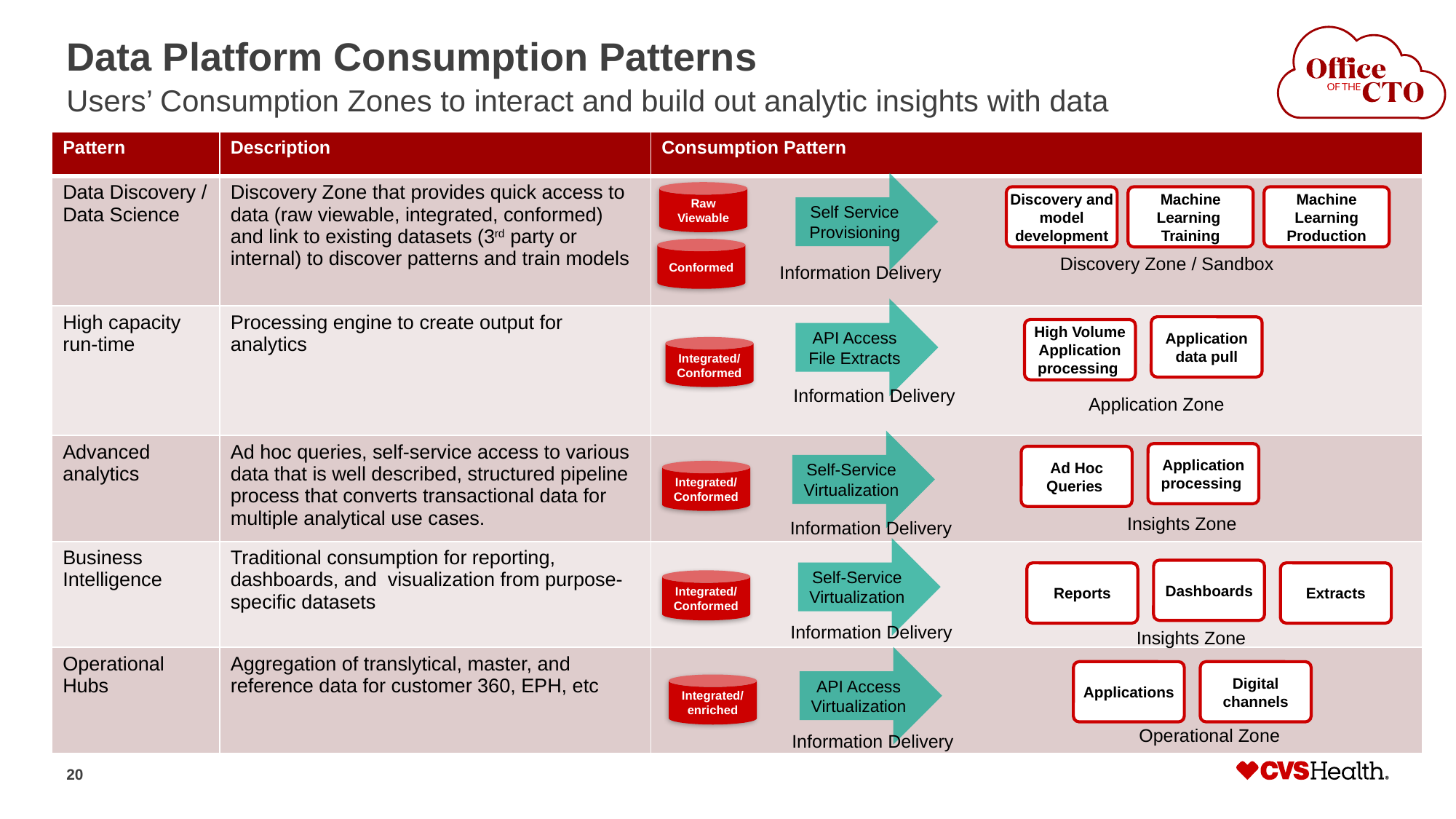

# Data Platform Consumption Patterns
Users’ Consumption Zones to interact and build out analytic insights with data

| Pattern | Description | Consumption Pattern |
| --- | --- | --- |
| Data Discovery / Data Science | Discovery Zone that provides quick access to data (raw viewable, integrated, conformed) and link to existing datasets (3rd party or internal) to discover patterns and train models |  |
| High capacity run-time | Processing engine to create output for analytics |  |
| Advanced analytics | Ad hoc queries, self-service access to various data that is well described, structured pipeline process that converts transactional data for multiple analytical use cases. |  |
| Business Intelligence | Traditional consumption for reporting, dashboards, and visualization from purpose-specific datasets |  |
| Operational Hubs | Aggregation of translytical, master, and reference data for customer 360, EPH, etc |  |
Self Service
Provisioning
Raw Viewable
Discovery and model development
Machine Learning  Training
Machine Learning Production
Conformed
Discovery Zone / Sandbox
Information Delivery
API Access
File Extracts
Application data pull
High Volume Application processing
Integrated/ Conformed
Information Delivery
Application Zone
Self-Service
Virtualization
Application processing
Ad Hoc Queries
Integrated/ Conformed
Insights Zone
Information Delivery
Self-Service
Virtualization
Dashboards
Reports
Extracts
Integrated/ Conformed
Information Delivery
Insights Zone
API Access
Virtualization
Applications
Digital channels
Integrated/enriched
Operational Zone
Information Delivery